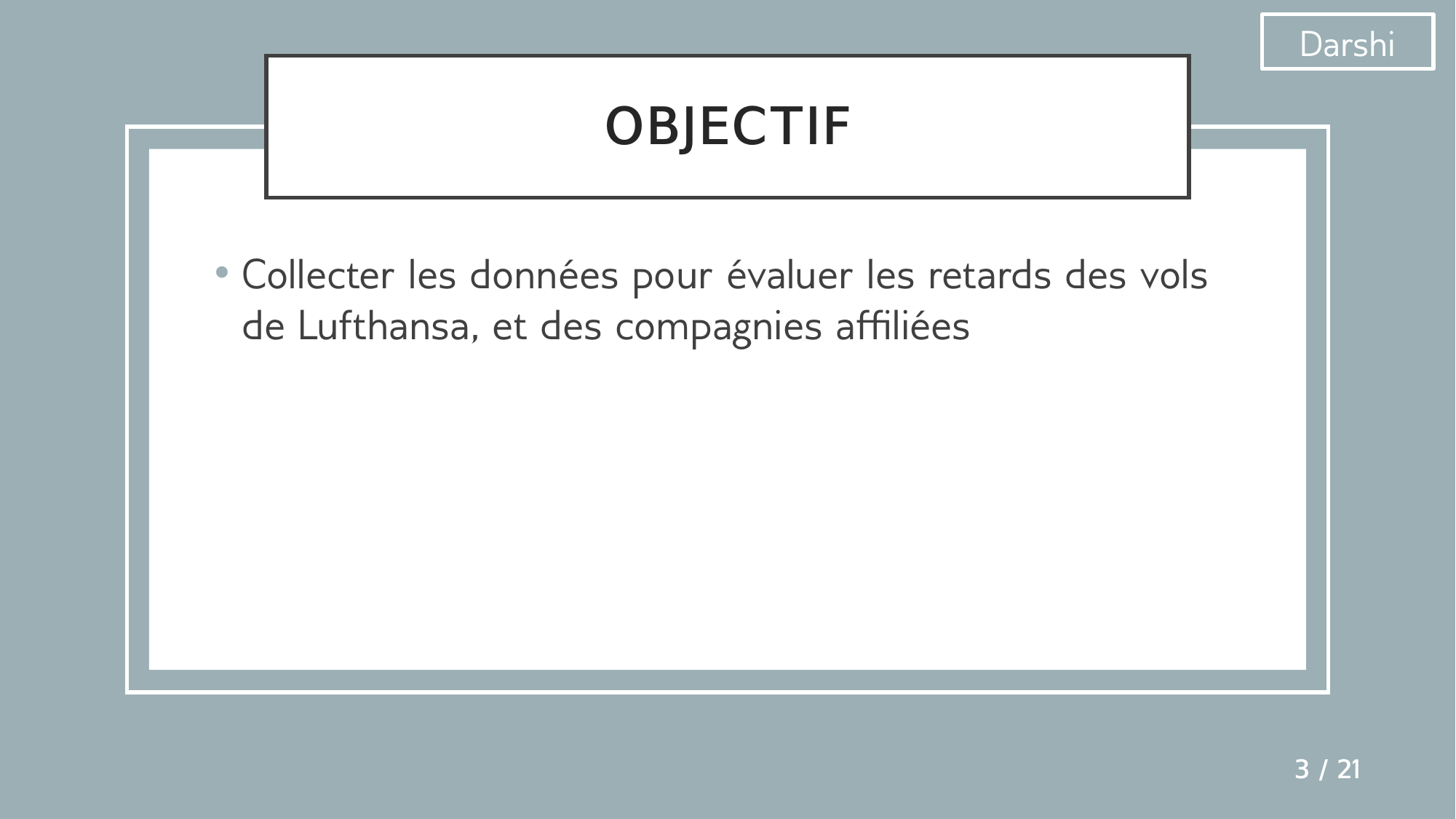

Darshi
# Objectif

Collecter les données pour évaluer les retards des vols de Lufthansa, et des compagnies affiliées

3 / 21